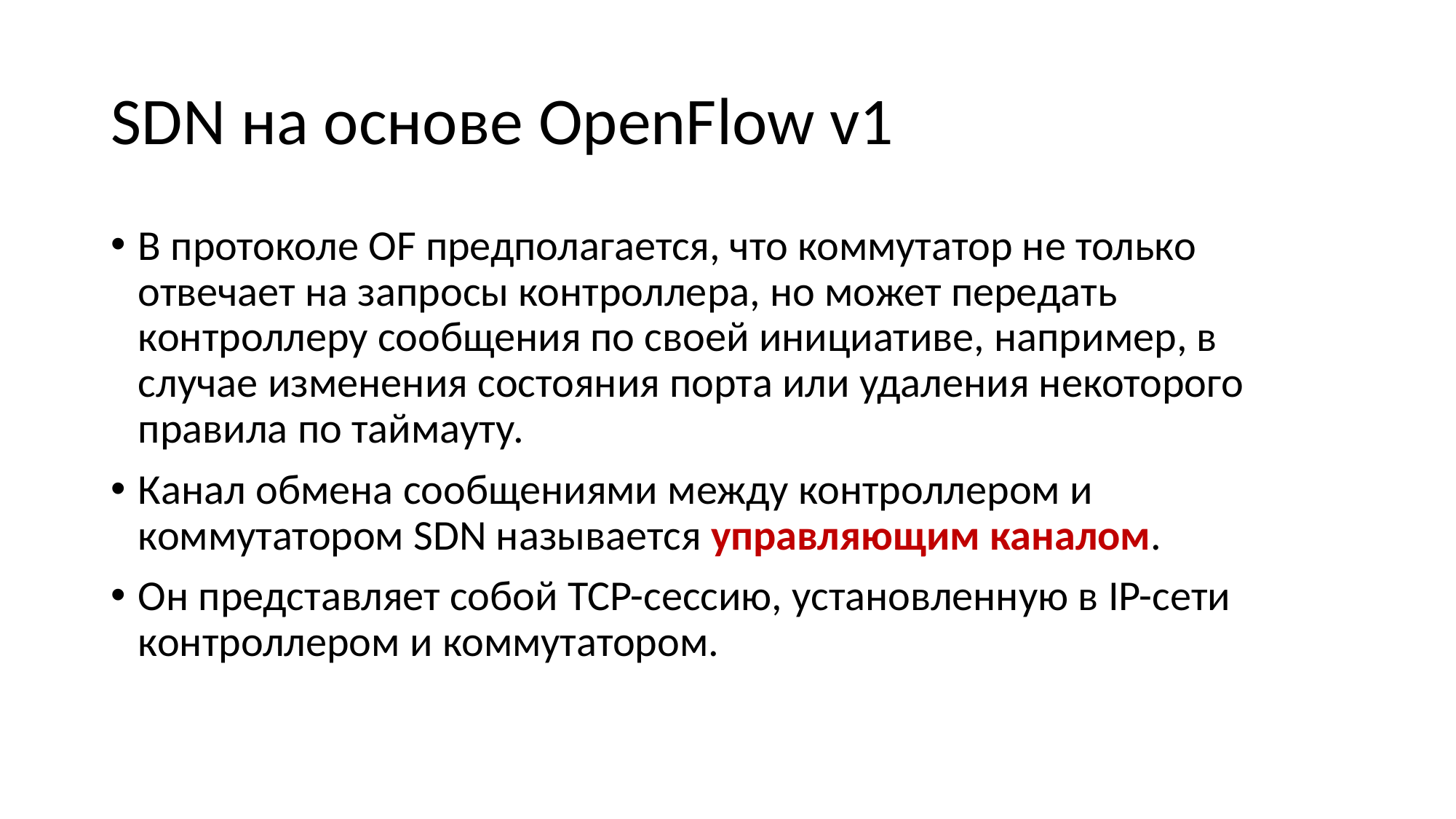

# SDN на основе OpenFlow v1
В протоколе OF предполагается, что коммутатор не только отвечает на запросы контроллера, но может передать контроллеру сообщения по своей инициативе, например, в случае изменения состояния порта или удаления некоторого правила по таймауту.
Канал обмена сообщениями между контроллером и коммутатором SDN называется управляющим каналом.
Он представляет собой TCP-сессию, установленную в IP-сети контроллером и коммутатором.